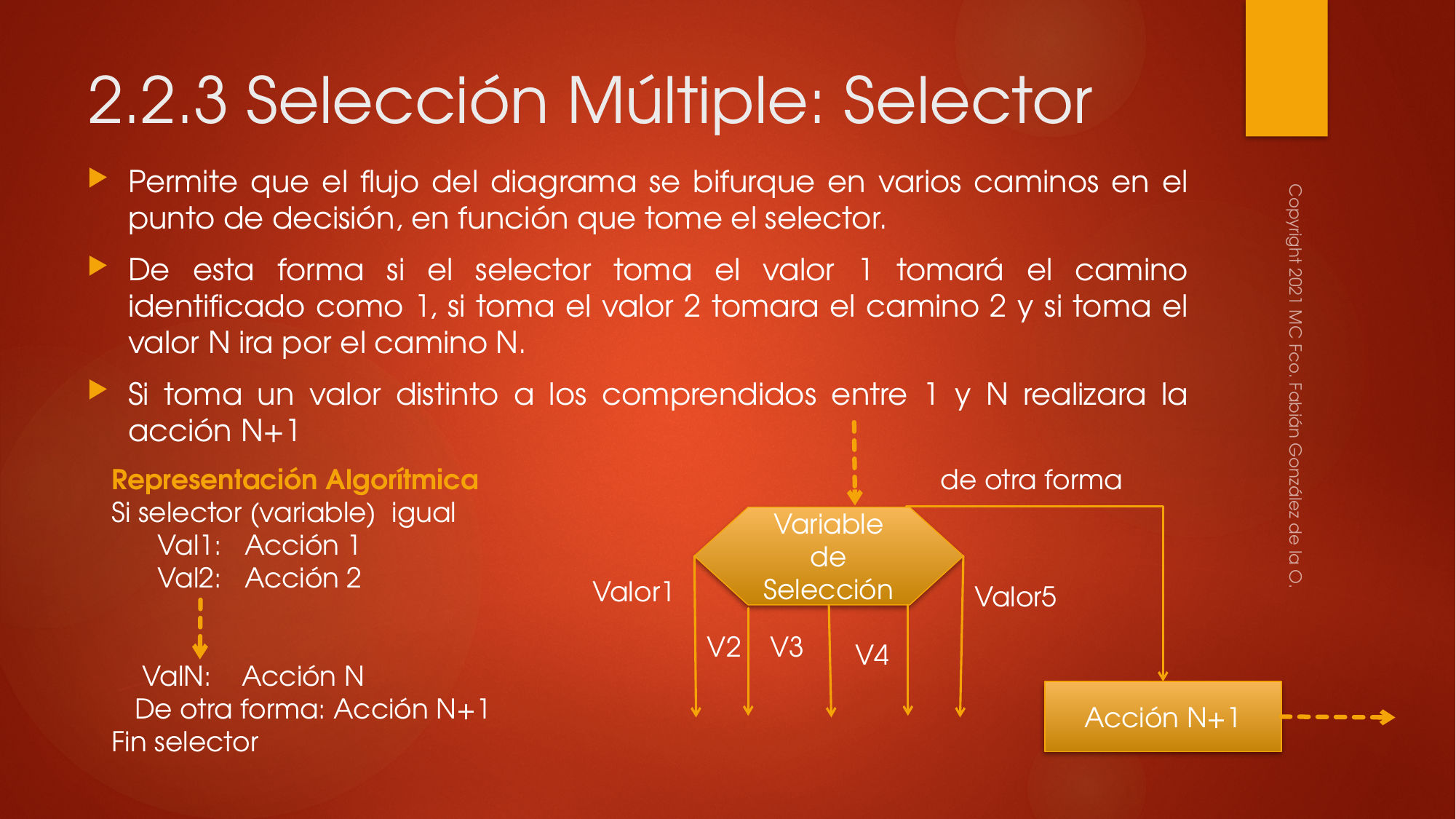

# 2.2.3 Selección Múltiple: Selector
Permite que el flujo del diagrama se bifurque en varios caminos en el punto de decisión, en función que tome el selector.
De esta forma si el selector toma el valor 1 tomará el camino identificado como 1, si toma el valor 2 tomara el camino 2 y si toma el valor N ira por el camino N.
Si toma un valor distinto a los comprendidos entre 1 y N realizara la acción N+1
Copyright 2021 MC Fco. Fabián González de la O.
Variable de Selección
Valor1
Valor5
V2
V3
V4
Acción N+1
de otra forma
Representación Algorítmica
Si selector (variable)  igual
      Val1:   Acción 1
      Val2:   Acción 2

    ValN:    Acción N
   De otra forma: Acción N+1
Fin selector